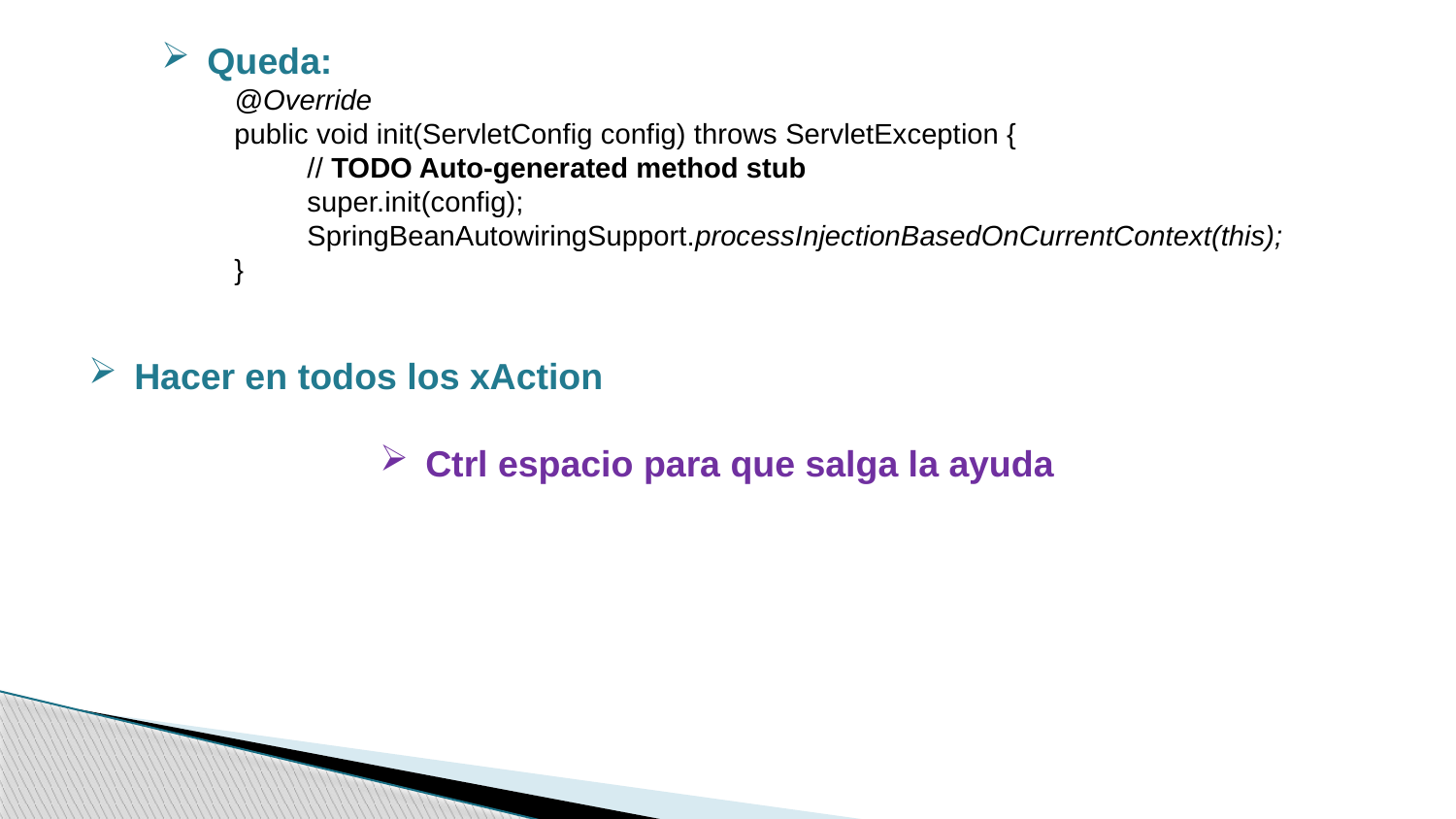

Queda:
@Override
public void init(ServletConfig config) throws ServletException {
// TODO Auto-generated method stub
super.init(config);
SpringBeanAutowiringSupport.processInjectionBasedOnCurrentContext(this);
}

Hacer en todos los xAction

Ctrl espacio para que salga la ayuda